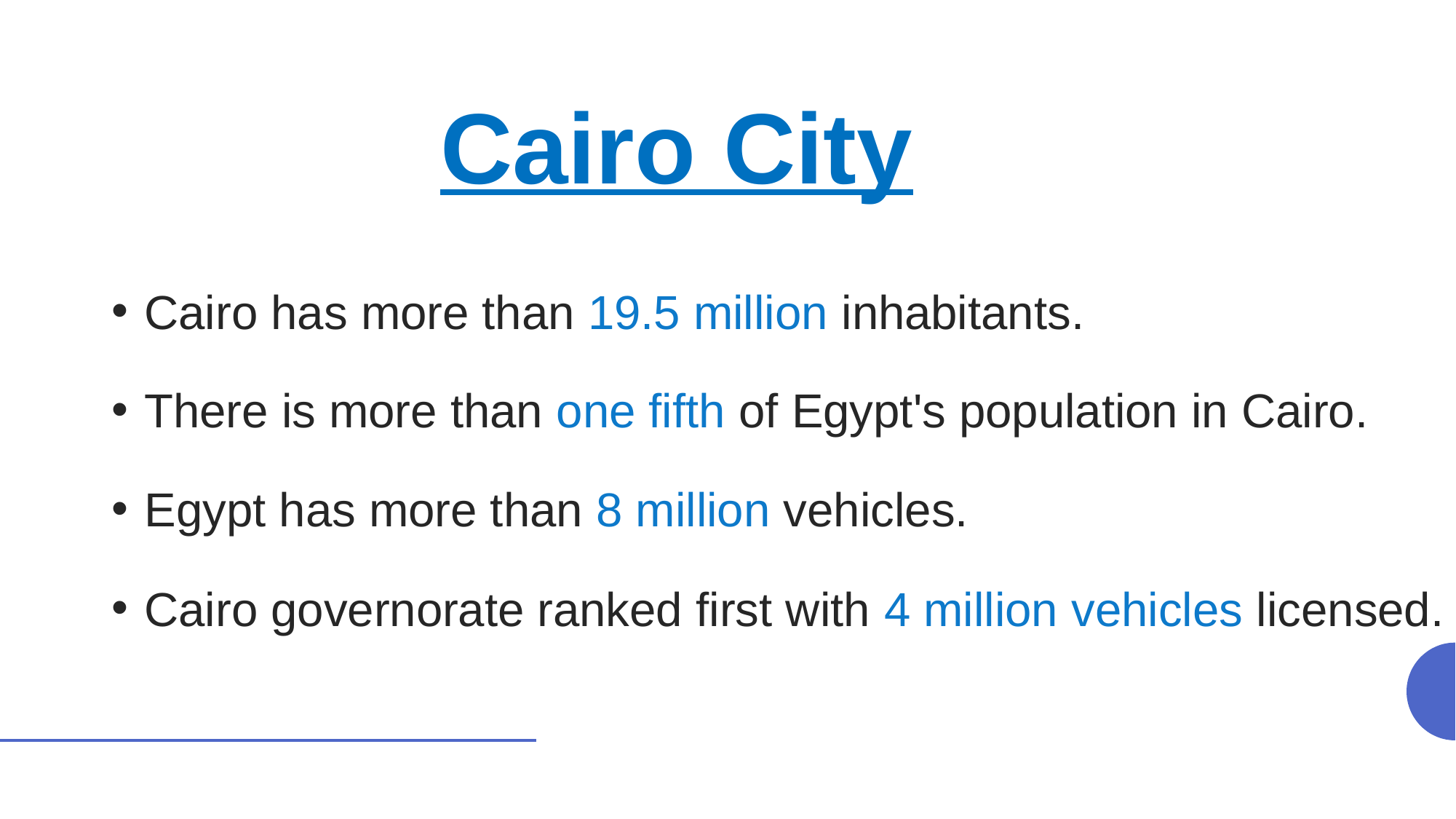

Cairo City

Cairo has more than 19.5 million inhabitants.
There is more than one fifth of Egypt's population in Cairo.
Egypt has more than 8 million vehicles.
Cairo governorate ranked first with 4 million vehicles licensed.